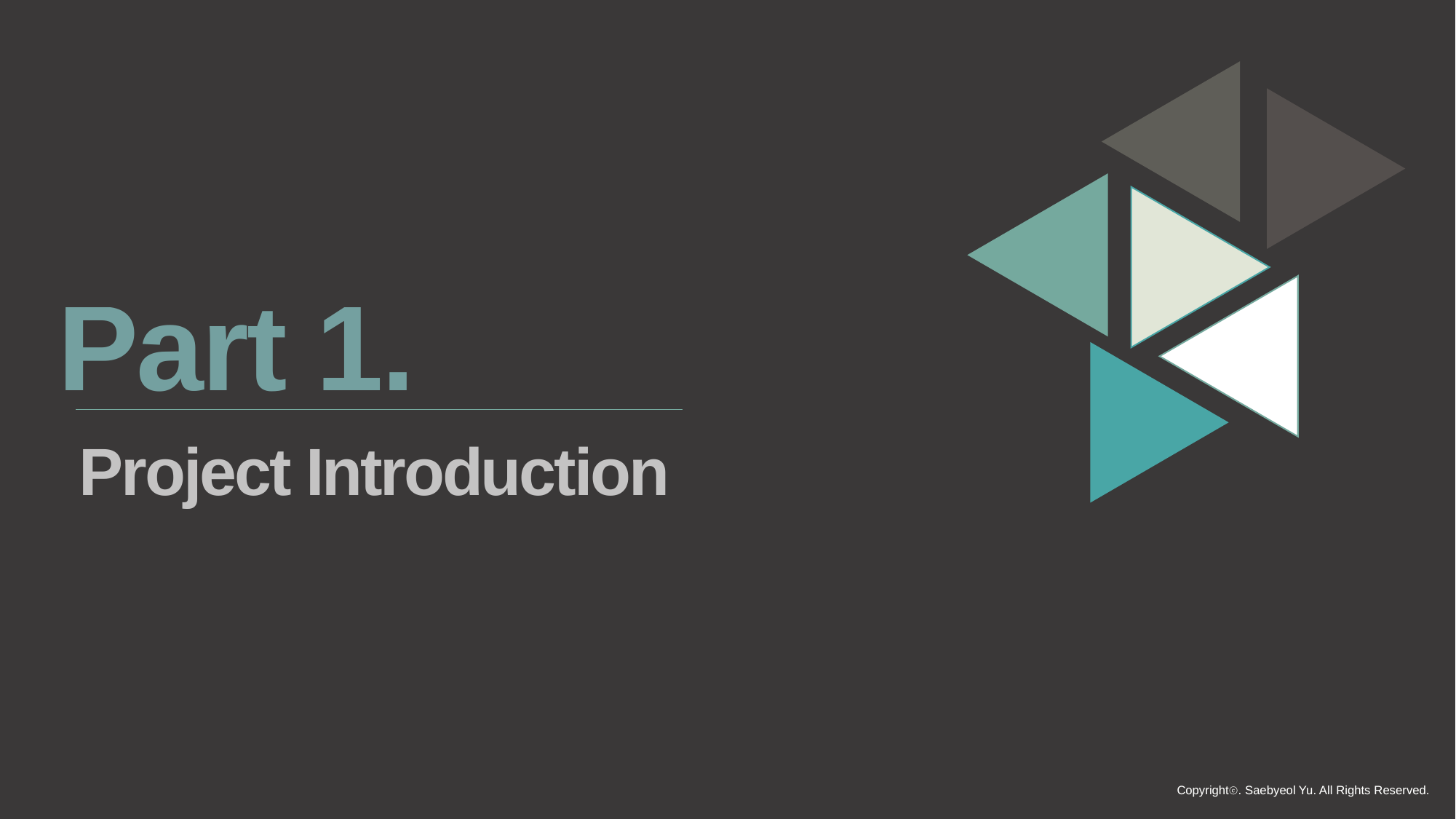

Part 1.
Project Introduction

Copyrightⓒ. Saebyeol Yu. All Rights Reserved.